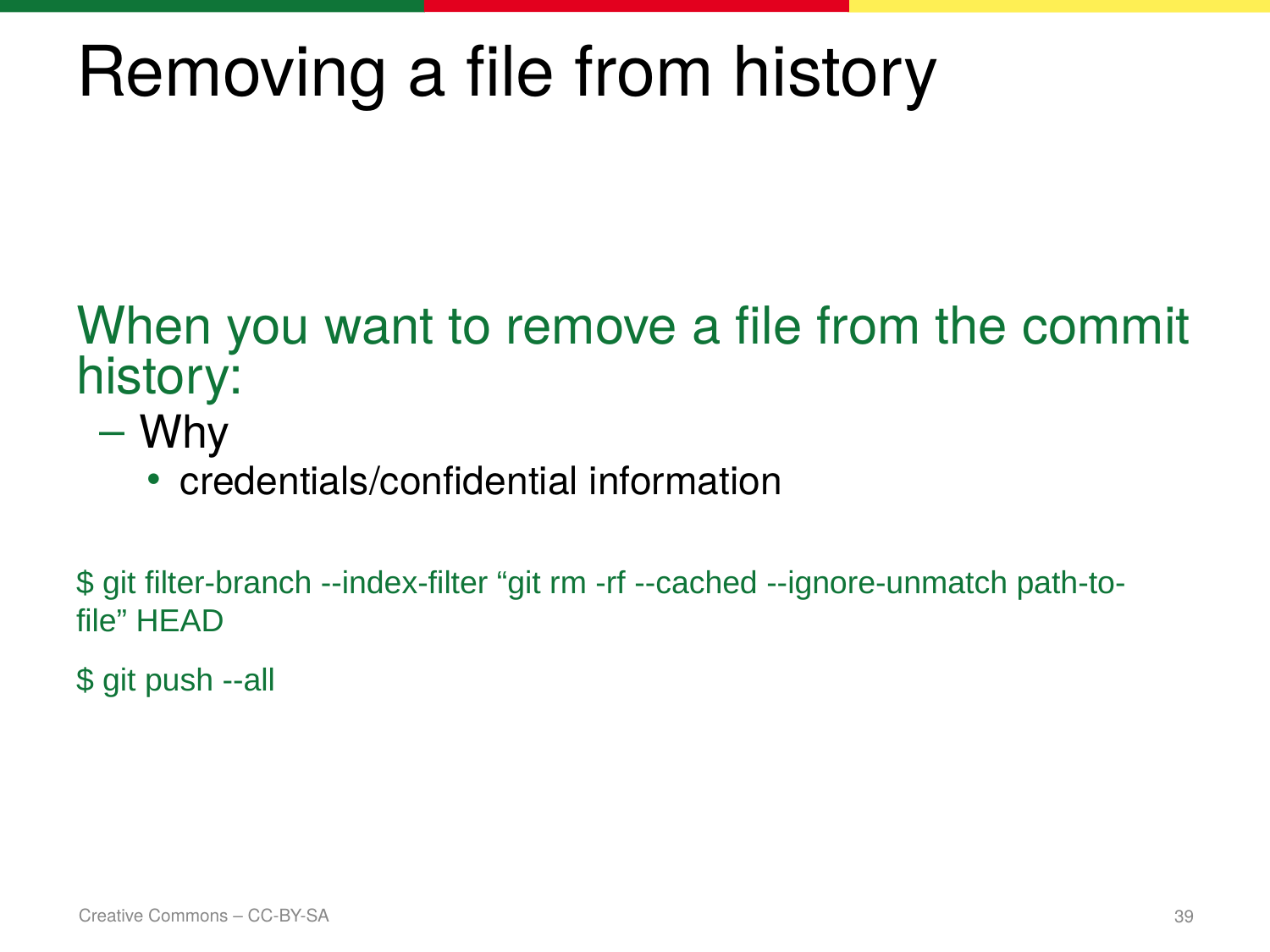

# Removing a file from history
When you want to remove a file from the commit history:
Why
credentials/confidential information

$ git filter-branch --index-filter “git rm -rf --cached --ignore-unmatch path-to-file” HEAD
$ git push --all

39